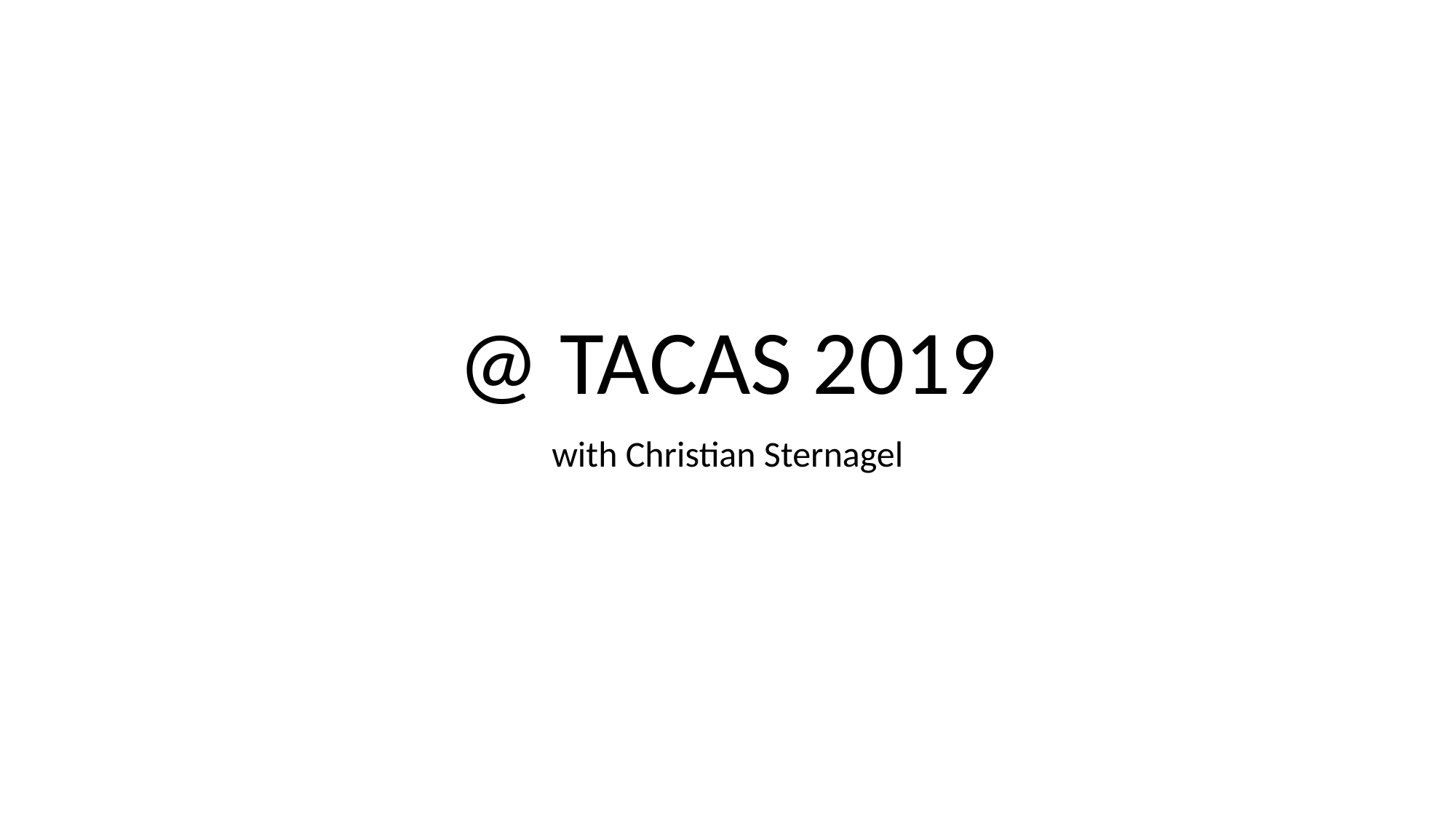

# @ TACAS 2019
with Christian Sternagel